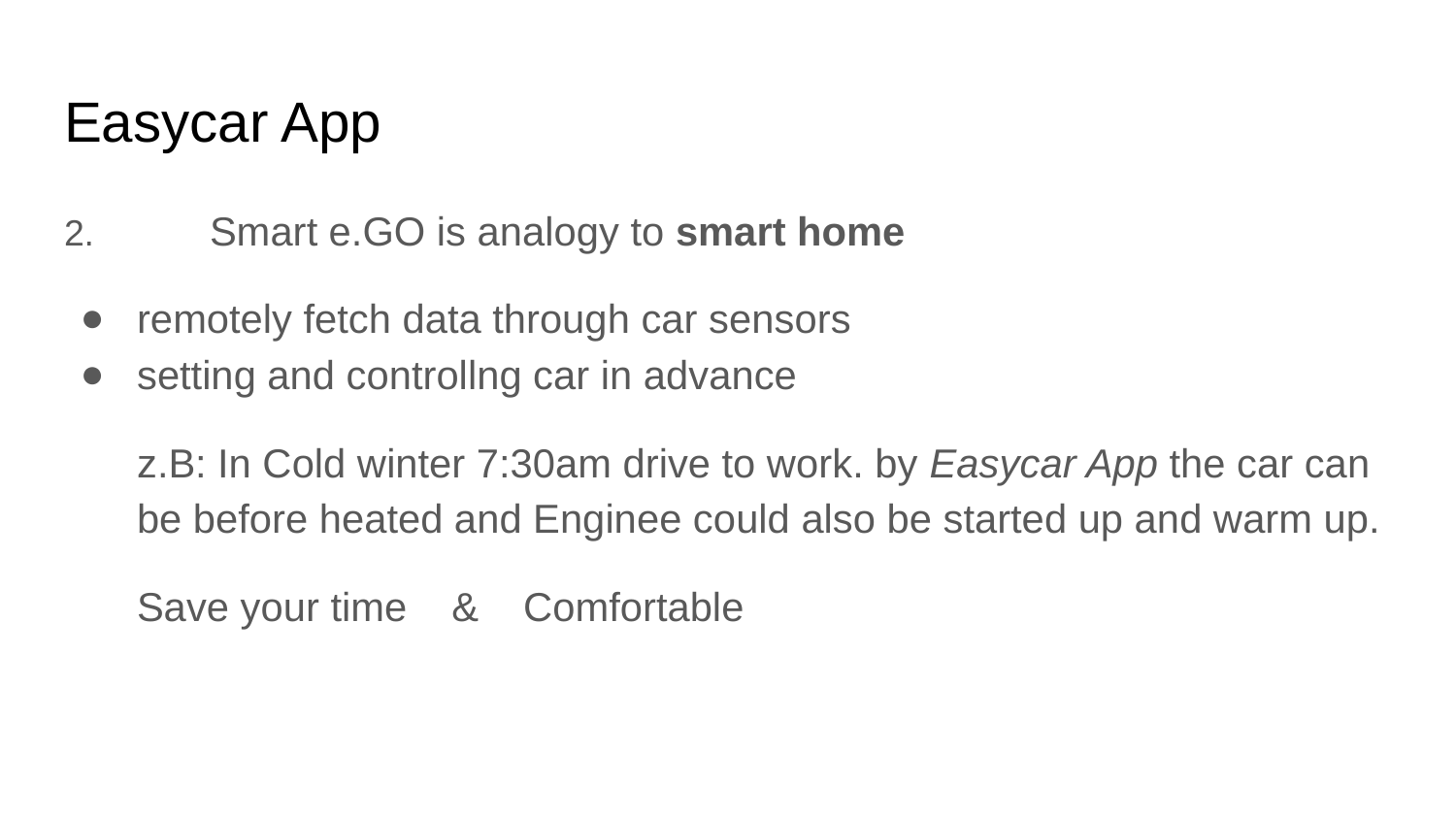

# Easycar App
2.	Smart e.GO is analogy to smart home
remotely fetch data through car sensors
setting and controllng car in advance
z.B: In Cold winter 7:30am drive to work. by Easycar App the car can be before heated and Enginee could also be started up and warm up.
Save your time    &    Comfortable